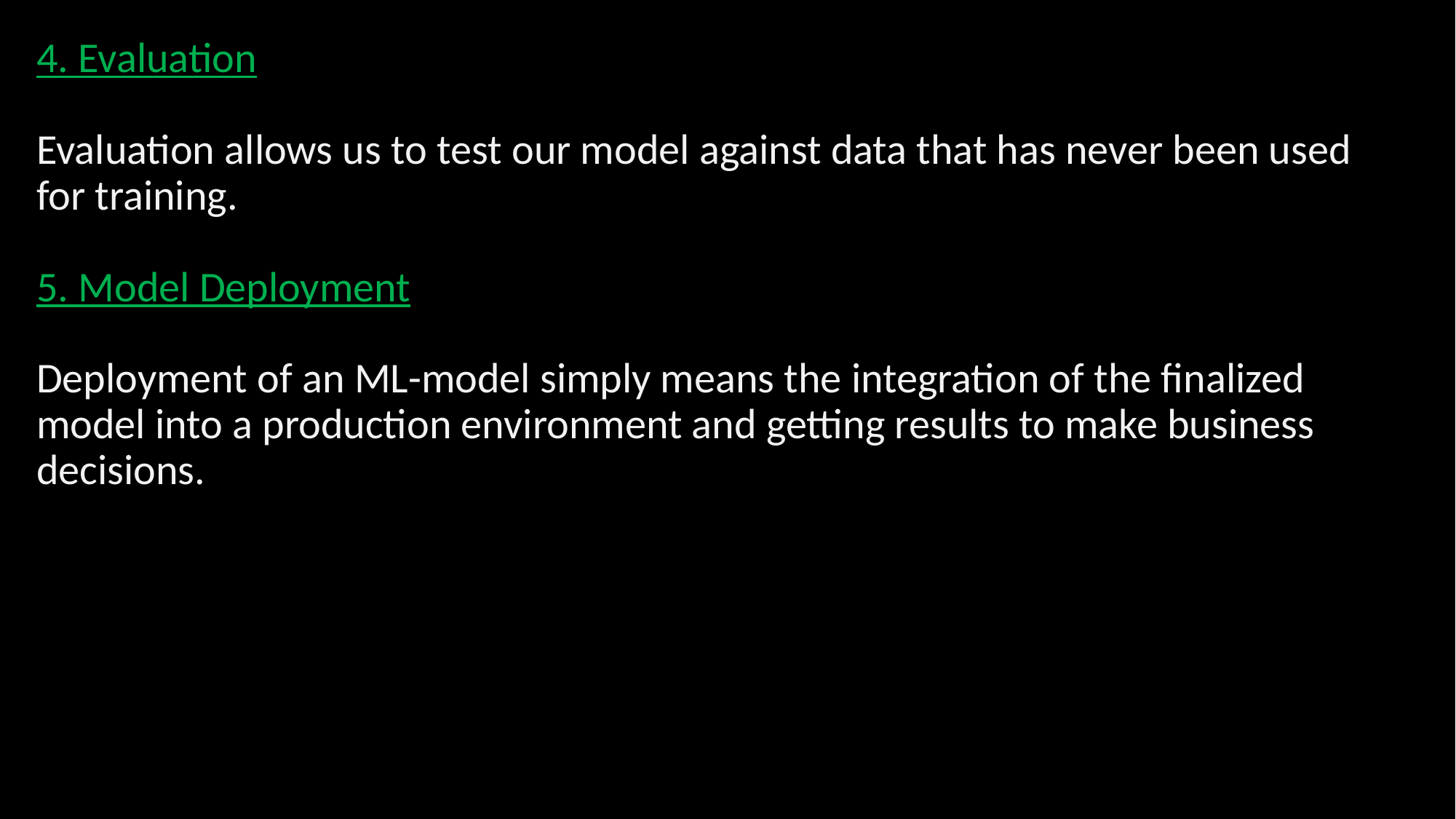

4. Evaluation

Evaluation allows us to test our model against data that has never been used for training.

5. Model Deployment

Deployment of an ML-model simply means the integration of the finalized model into a production environment and getting results to make business decisions.